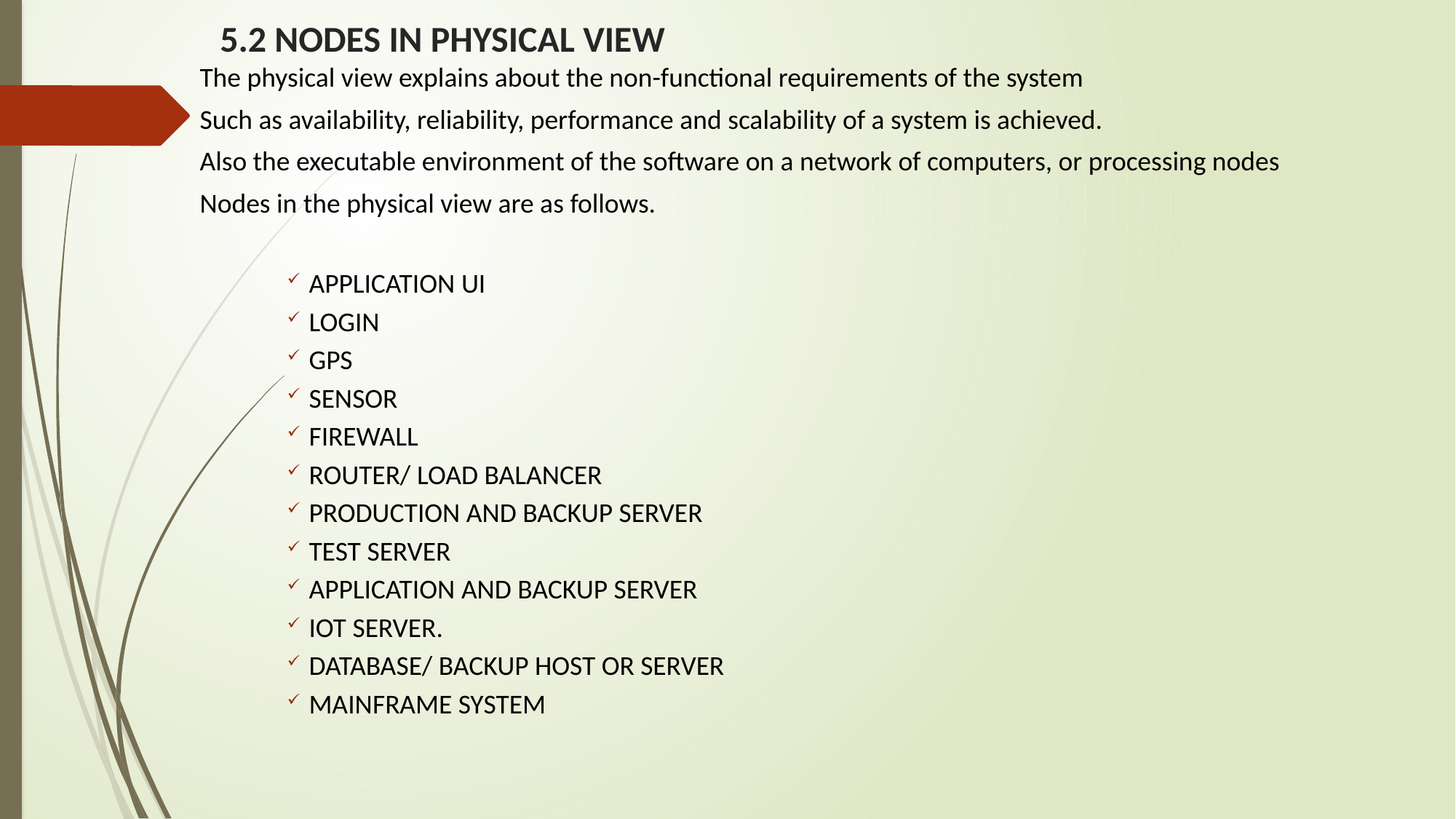

# 5.2 NODES IN PHYSICAL VIEW
The physical view explains about the non-functional requirements of the system
Such as availability, reliability, performance and scalability of a system is achieved.
Also the executable environment of the software on a network of computers, or processing nodes
Nodes in the physical view are as follows.

APPLICATION UI
LOGIN
GPS
SENSOR
FIREWALL
ROUTER/ LOAD BALANCER
PRODUCTION AND BACKUP SERVER
TEST SERVER
APPLICATION AND BACKUP SERVER
IOT SERVER.
DATABASE/ BACKUP HOST OR SERVER
MAINFRAME SYSTEM